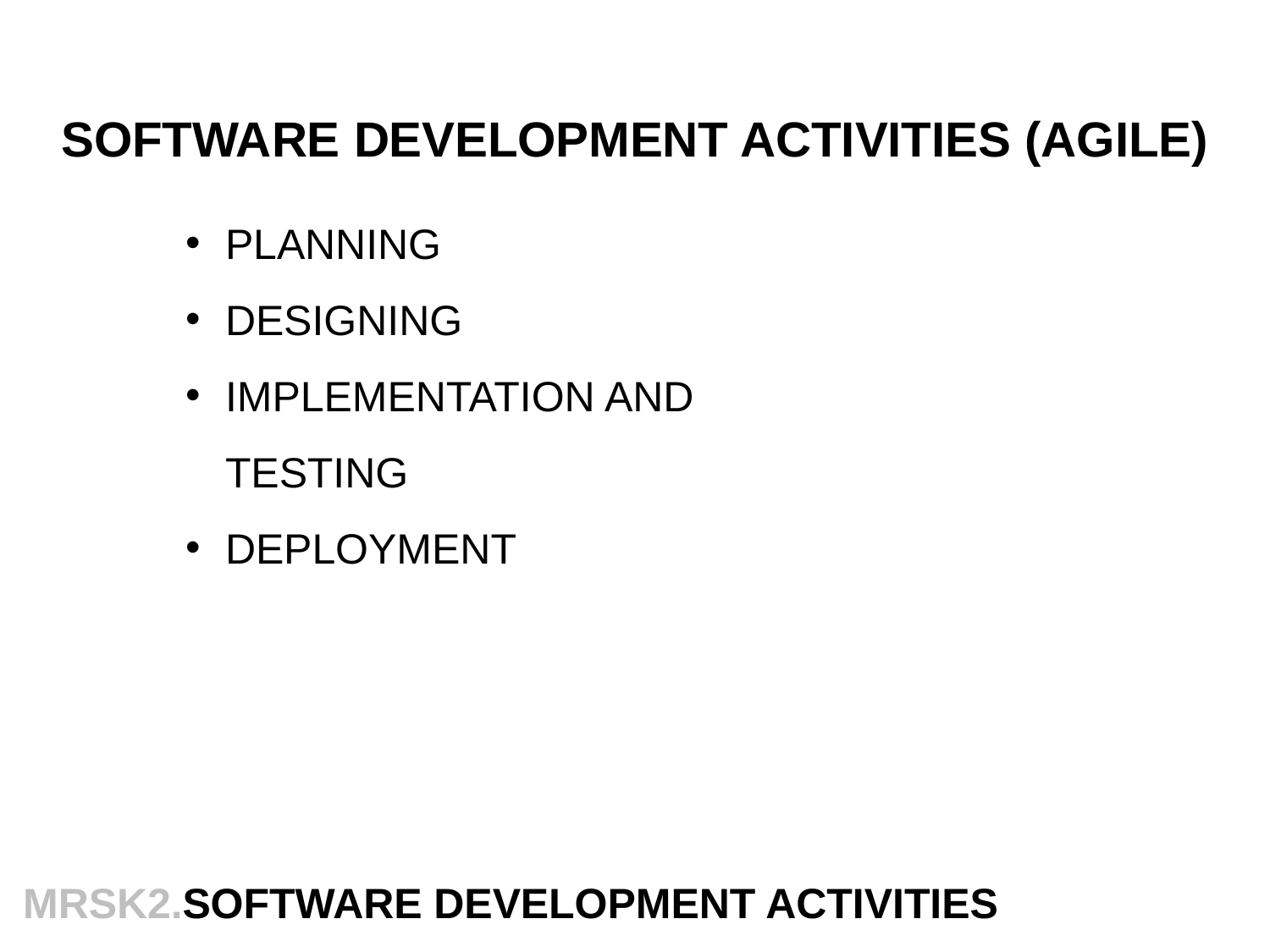

SOFTWARE DEVELOPMENT ACTIVITIES (AGILE)
PLANNING
DESIGNING
IMPLEMENTATION AND TESTING
DEPLOYMENT

MRSK2.SOFTWARE DEVELOPMENT ACTIVITIES